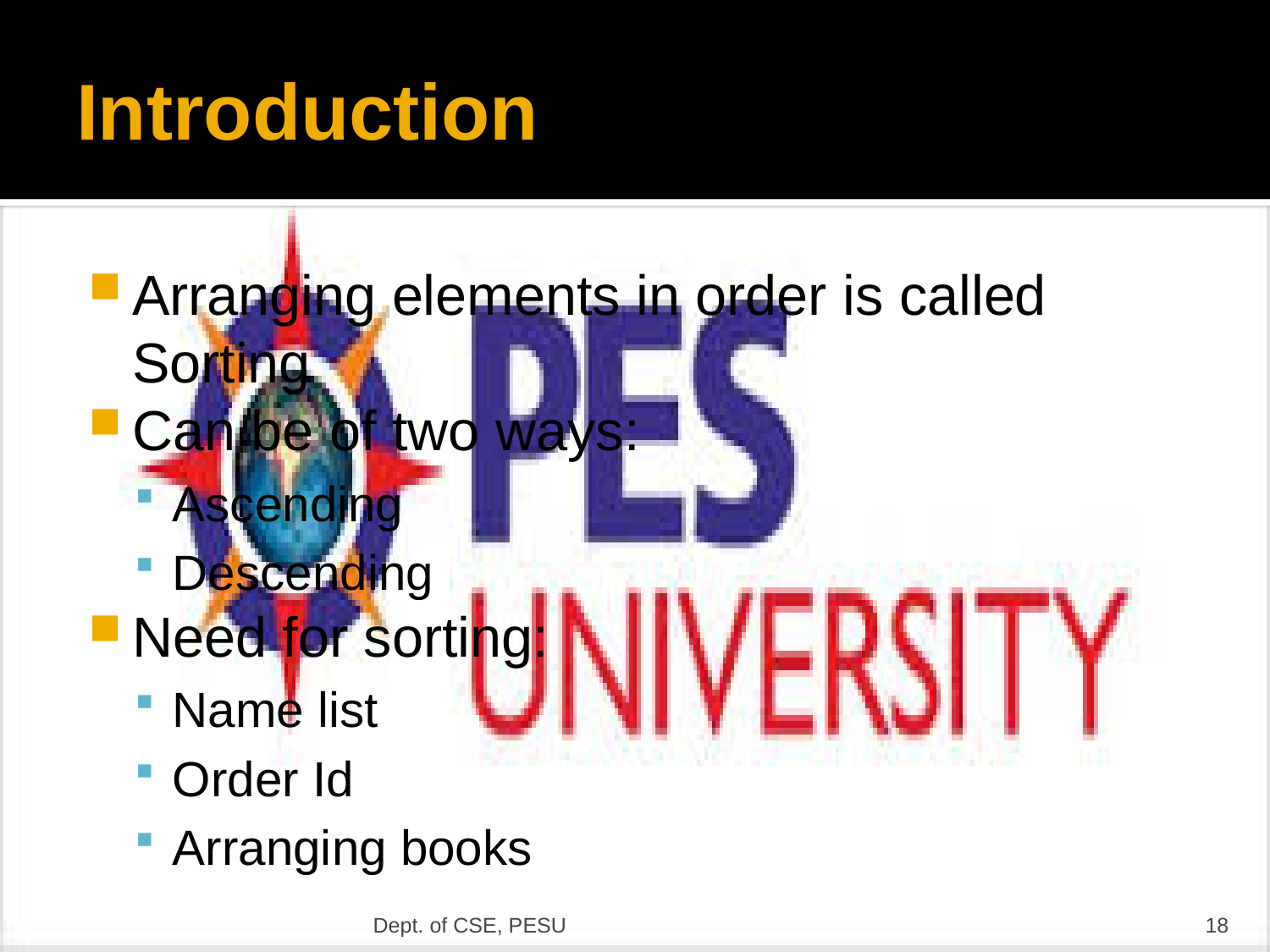

# Introduction
Arranging elements in order is called Sorting
Can be of two ways:
Ascending
Descending
Need for sorting:
Name list
Order Id
Arranging books
Dept. of CSE, PESU
18